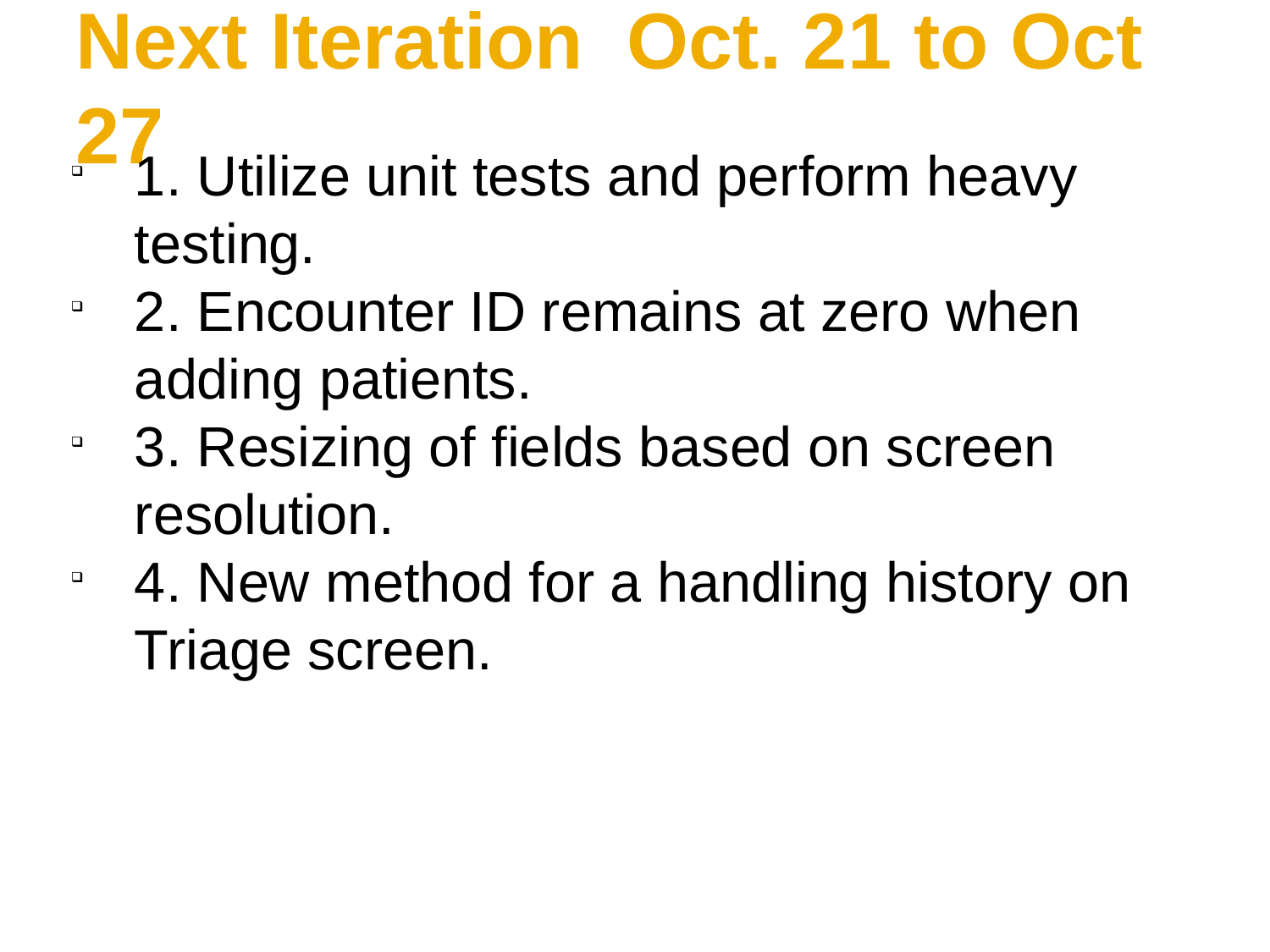

Next Iteration  Oct. 21 to Oct 27
1. Utilize unit tests and perform heavy testing.
2. Encounter ID remains at zero when adding patients.
3. Resizing of fields based on screen resolution.
4. New method for a handling history on Triage screen.